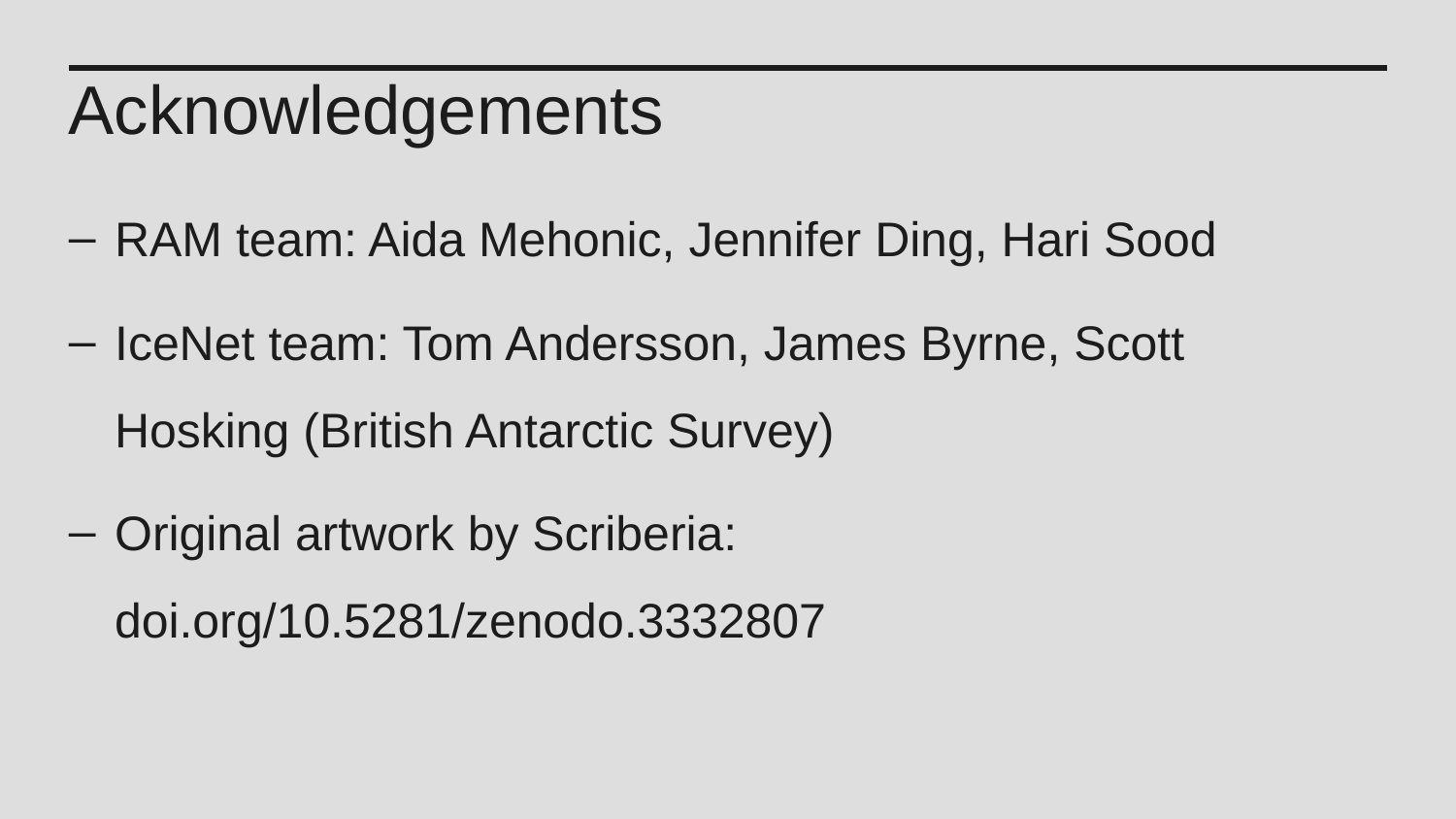

Acknowledgements
RAM team: Aida Mehonic, Jennifer Ding, Hari Sood
IceNet team: Tom Andersson, James Byrne, Scott Hosking (British Antarctic Survey)
Original artwork by Scriberia: doi.org/10.5281/zenodo.3332807